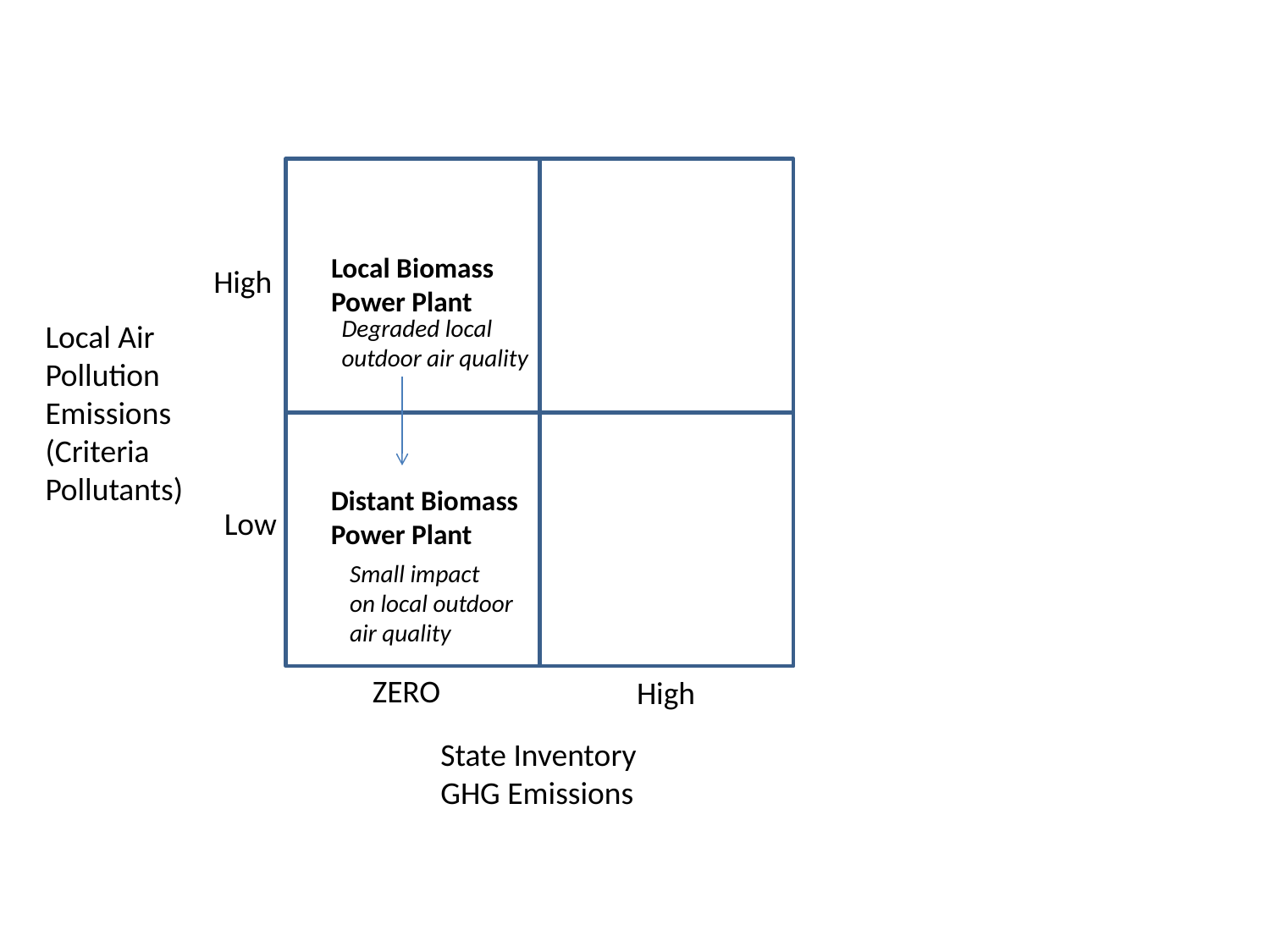

Local Biomass
Power Plant
High
Degraded local
outdoor air quality
Local Air
Pollution
Emissions
(Criteria
Pollutants)

Distant Biomass
Power Plant
Low
Small impact
on local outdoor
air quality
ZERO
High
State Inventory
GHG Emissions